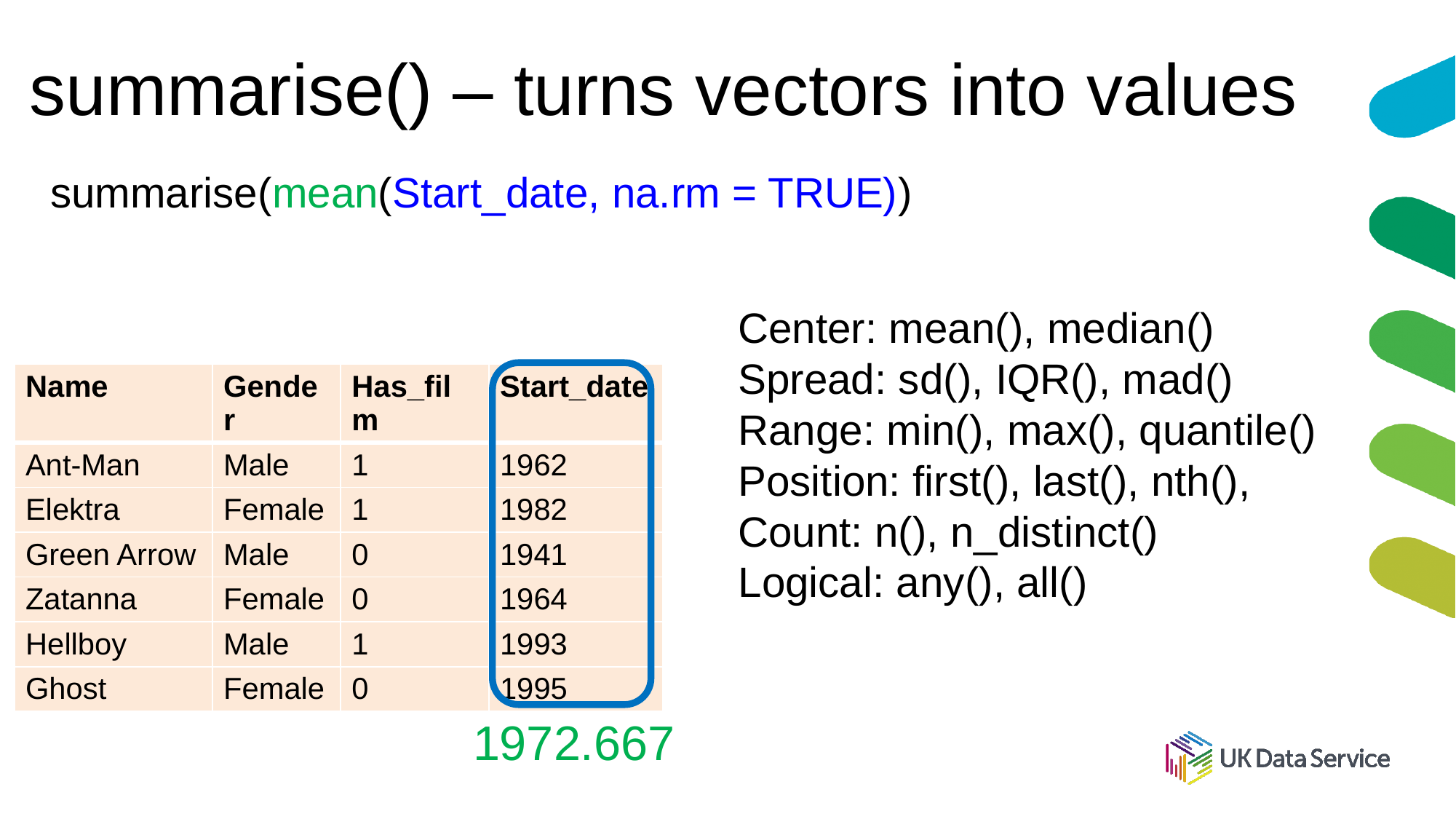

# summarise() – turns vectors into values
summarise(mean(Start_date, na.rm = TRUE))
Center: mean(), median()
Spread: sd(), IQR(), mad()
Range: min(), max(), quantile()
Position: first(), last(), nth(),
Count: n(), n_distinct()
Logical: any(), all()

| Name | Gender | Has\_film | Start\_date |
| --- | --- | --- | --- |
| Ant-Man | Male | 1 | 1962 |
| Elektra | Female | 1 | 1982 |
| Green Arrow | Male | 0 | 1941 |
| Zatanna | Female | 0 | 1964 |
| Hellboy | Male | 1 | 1993 |
| Ghost | Female | 0 | 1995 |
1972.667